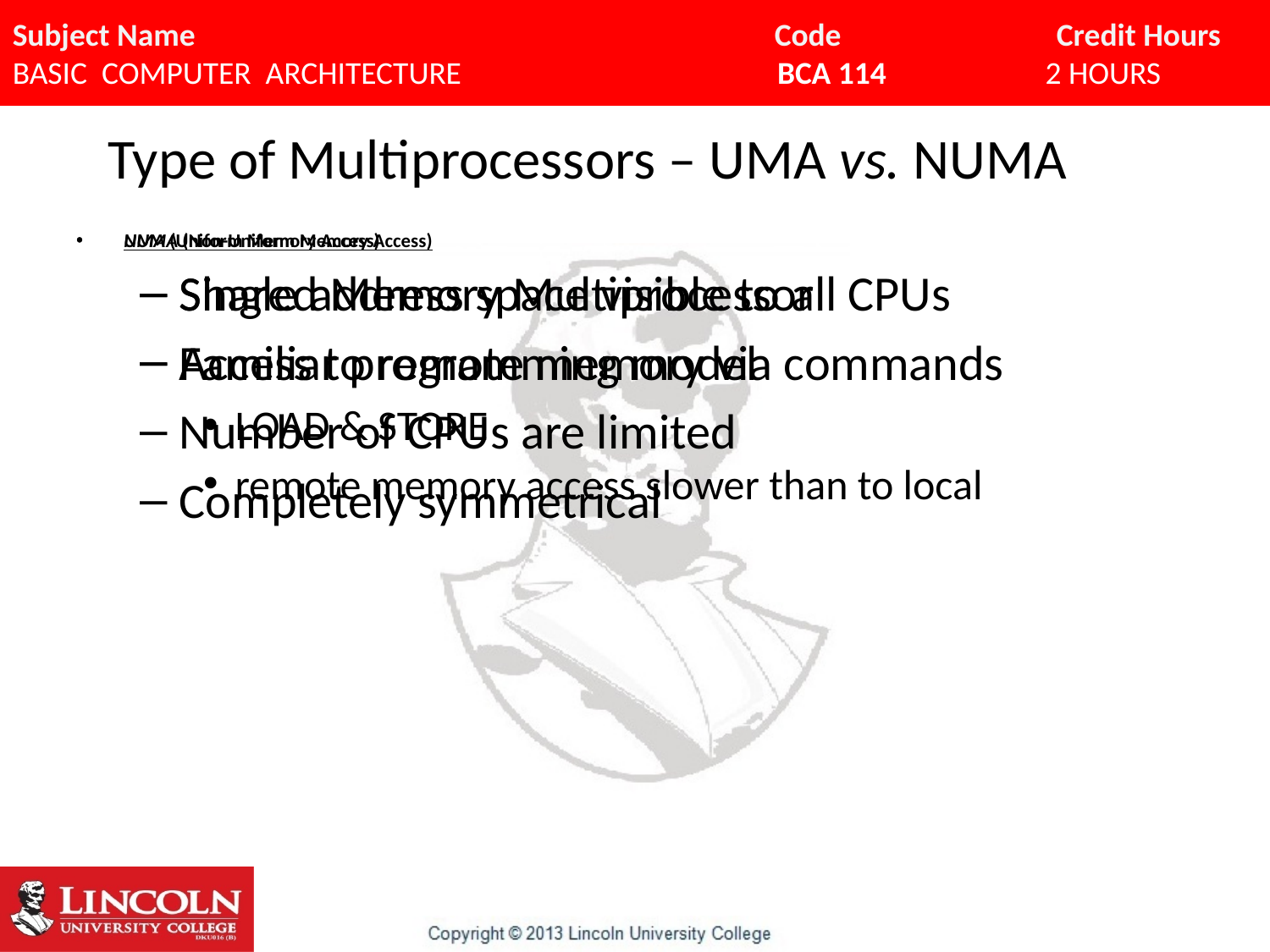

# Type of Multiprocessors – UMA vs. NUMA
UMA (Uniform Memory Access)
Shared Memory Multiprocessor
Familiar programming model
Number of CPUs are limited
Completely symmetrical
NUMA (Non-Uniform Memory Access)
Single address space visible to all CPUs
Access to remote memory via commands
LOAD & STORE
remote memory access slower than to local